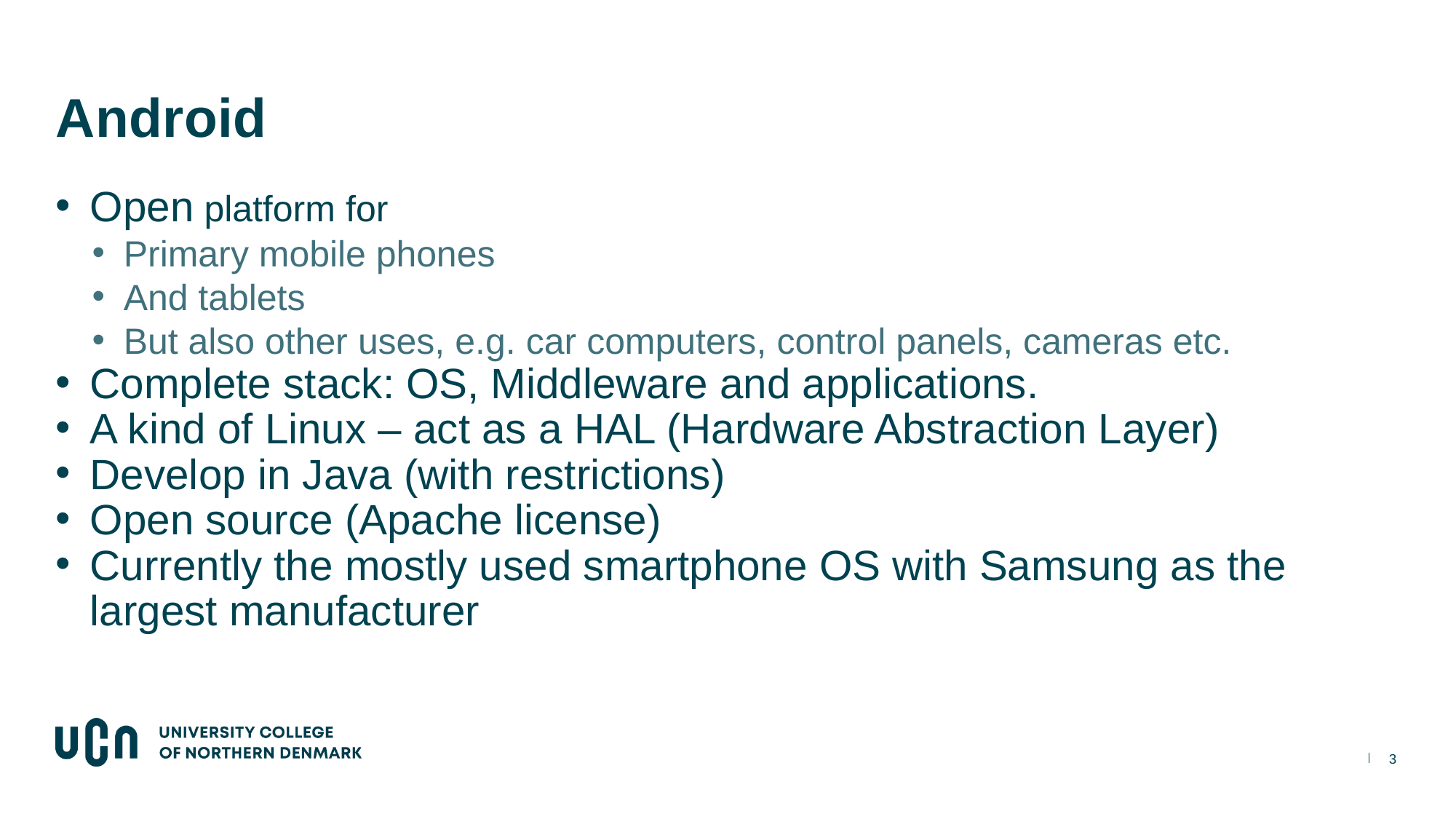

# Android
Open platform for
Primary mobile phones
And tablets
But also other uses, e.g. car computers, control panels, cameras etc.
Complete stack: OS, Middleware and applications.
A kind of Linux – act as a HAL (Hardware Abstraction Layer)
Develop in Java (with restrictions)
Open source (Apache license)
Currently the mostly used smartphone OS with Samsung as the largest manufacturer

3